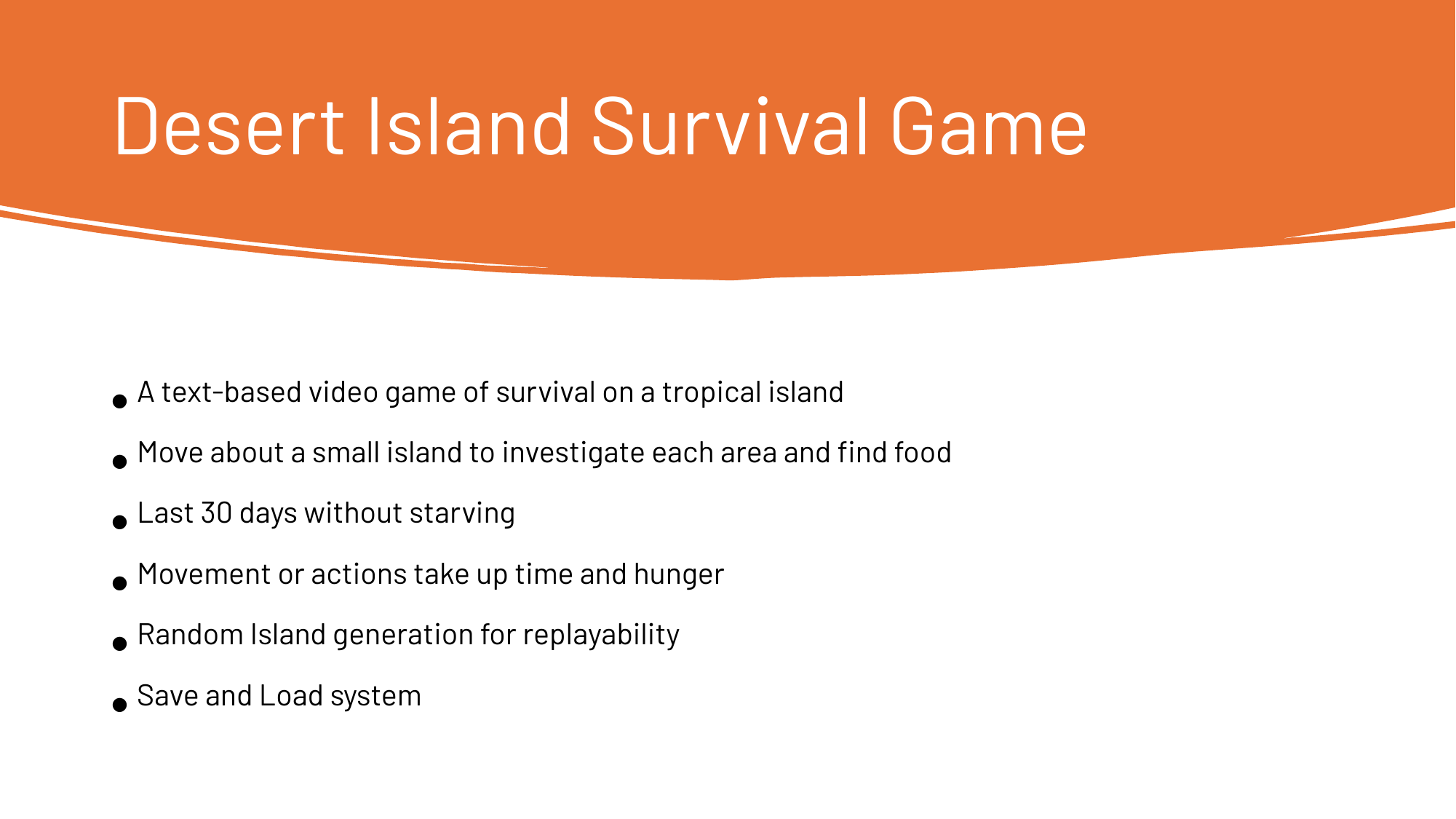

# Desert Island Survival Game

A text-based video game of survival on a tropical island
Move about a small island to investigate each area and find food
Last 30 days without starving
Movement or actions take up time and hunger
Random Island generation for replayability
Save and Load system